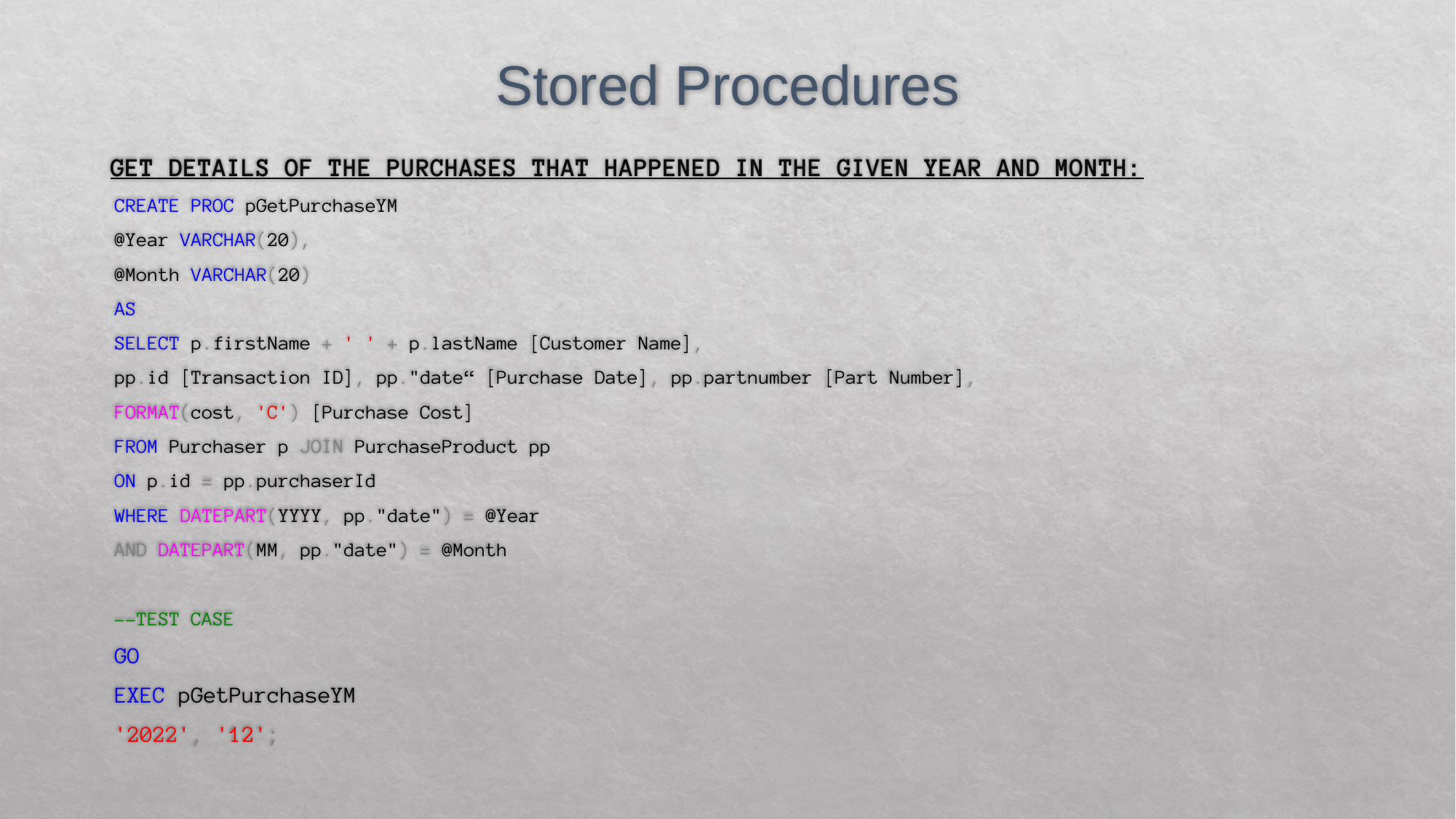

# Stored Procedures
GET DETAILS OF THE PURCHASES THAT HAPPENED IN THE GIVEN YEAR AND MONTH:
CREATE PROC pGetPurchaseYM
@Year VARCHAR(20),
@Month VARCHAR(20)
AS
SELECT p.firstName + ' ' + p.lastName [Customer Name],
pp.id [Transaction ID], pp."date“ [Purchase Date], pp.partnumber [Part Number],
FORMAT(cost, 'C') [Purchase Cost]
FROM Purchaser p JOIN PurchaseProduct pp
ON p.id = pp.purchaserId
WHERE DATEPART(YYYY, pp."date") = @Year
AND DATEPART(MM, pp."date") = @Month

--TEST CASE
GO
EXEC pGetPurchaseYM
'2022', '12';